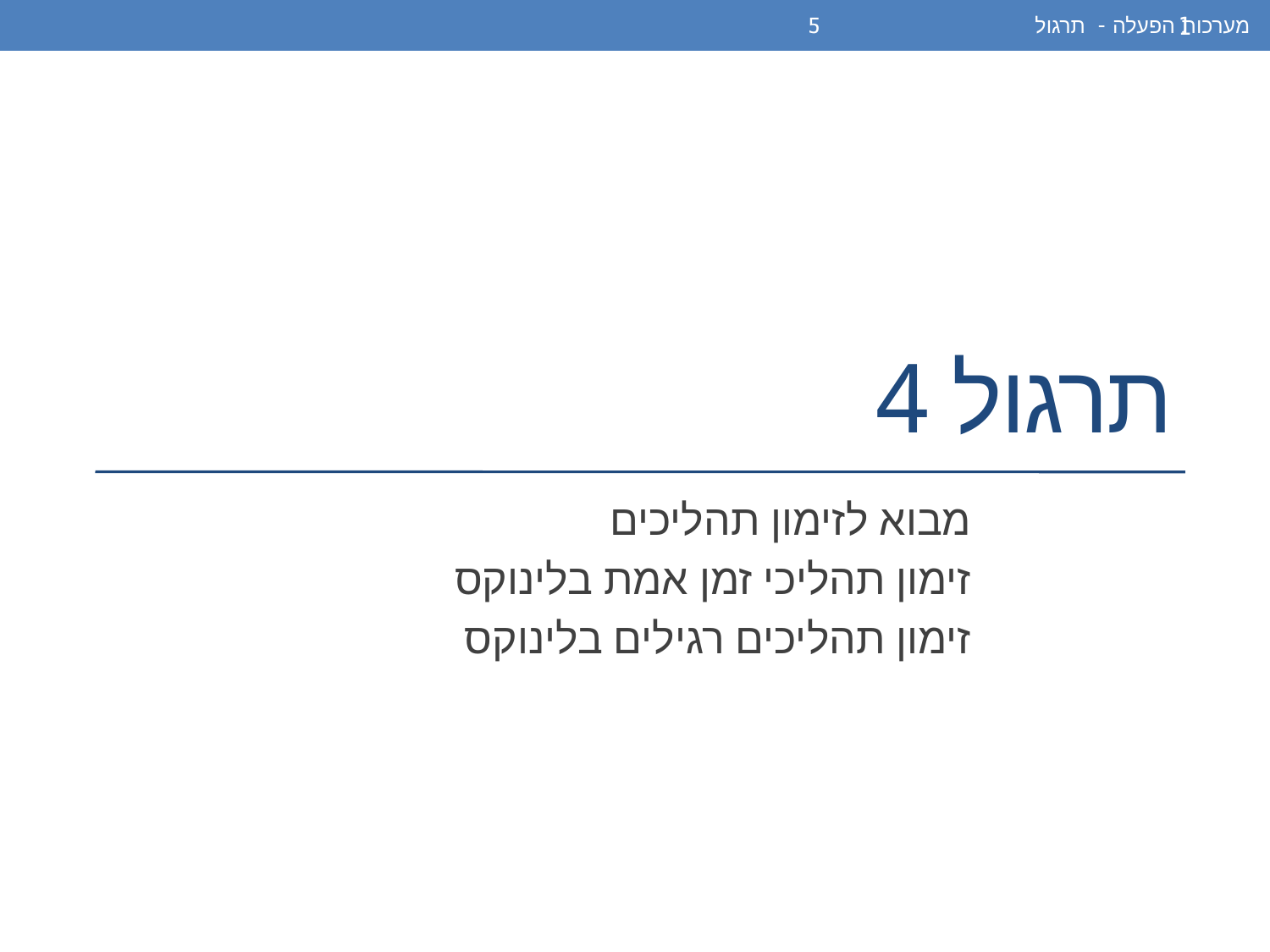

מערכות הפעלה - תרגול 5
1
# תרגול 4
מבוא לזימון תהליכים
זימון תהליכי זמן אמת בלינוקס
זימון תהליכים רגילים בלינוקס